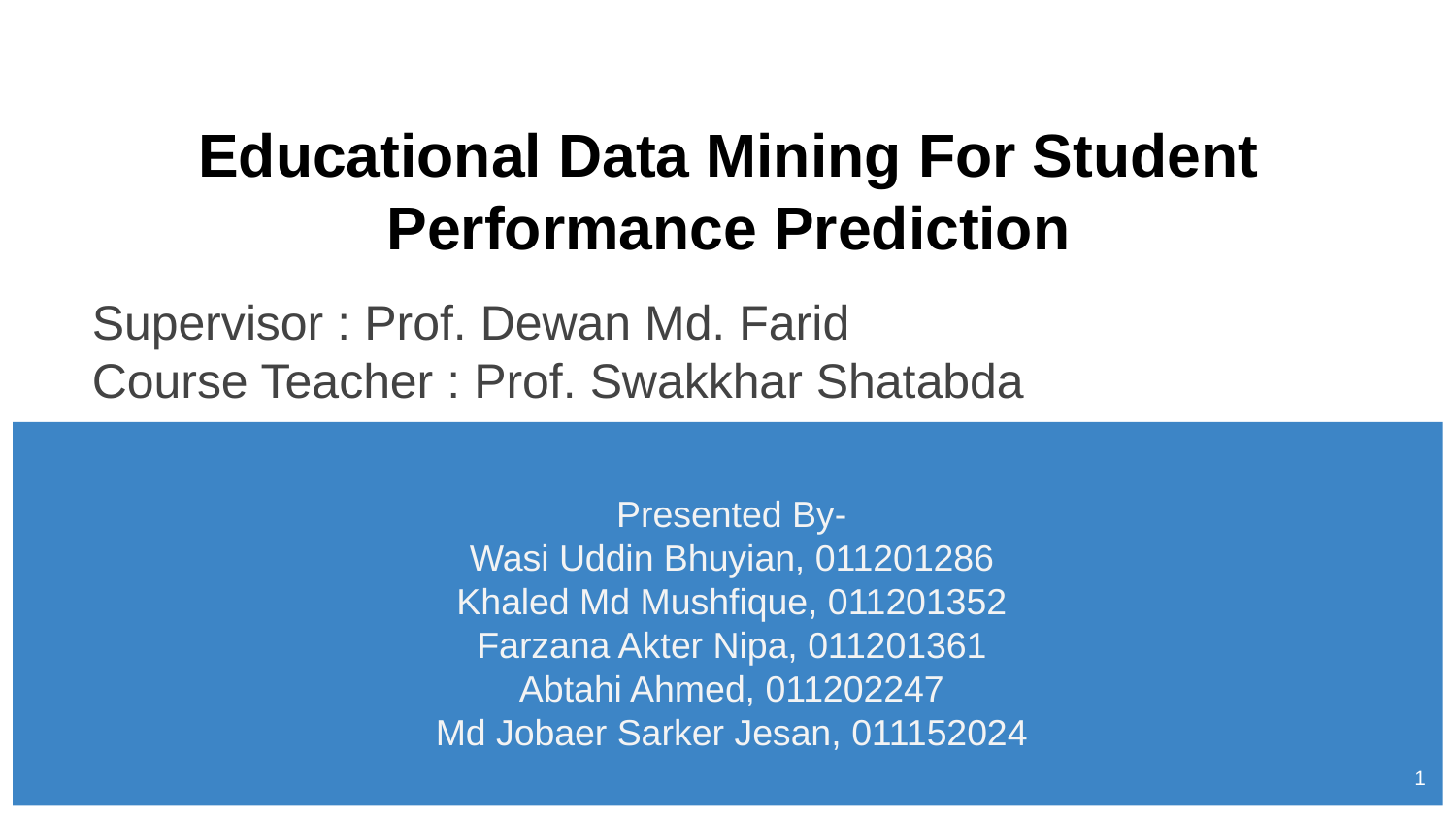

# Educational Data Mining For Student Performance Prediction
Supervisor : Prof. Dewan Md. Farid
Course Teacher : Prof. Swakkhar Shatabda

Presented By-
Wasi Uddin Bhuyian, 011201286
Khaled Md Mushfique, 011201352
Farzana Akter Nipa, 011201361
Abtahi Ahmed, 011202247
Md Jobaer Sarker Jesan, 011152024
1